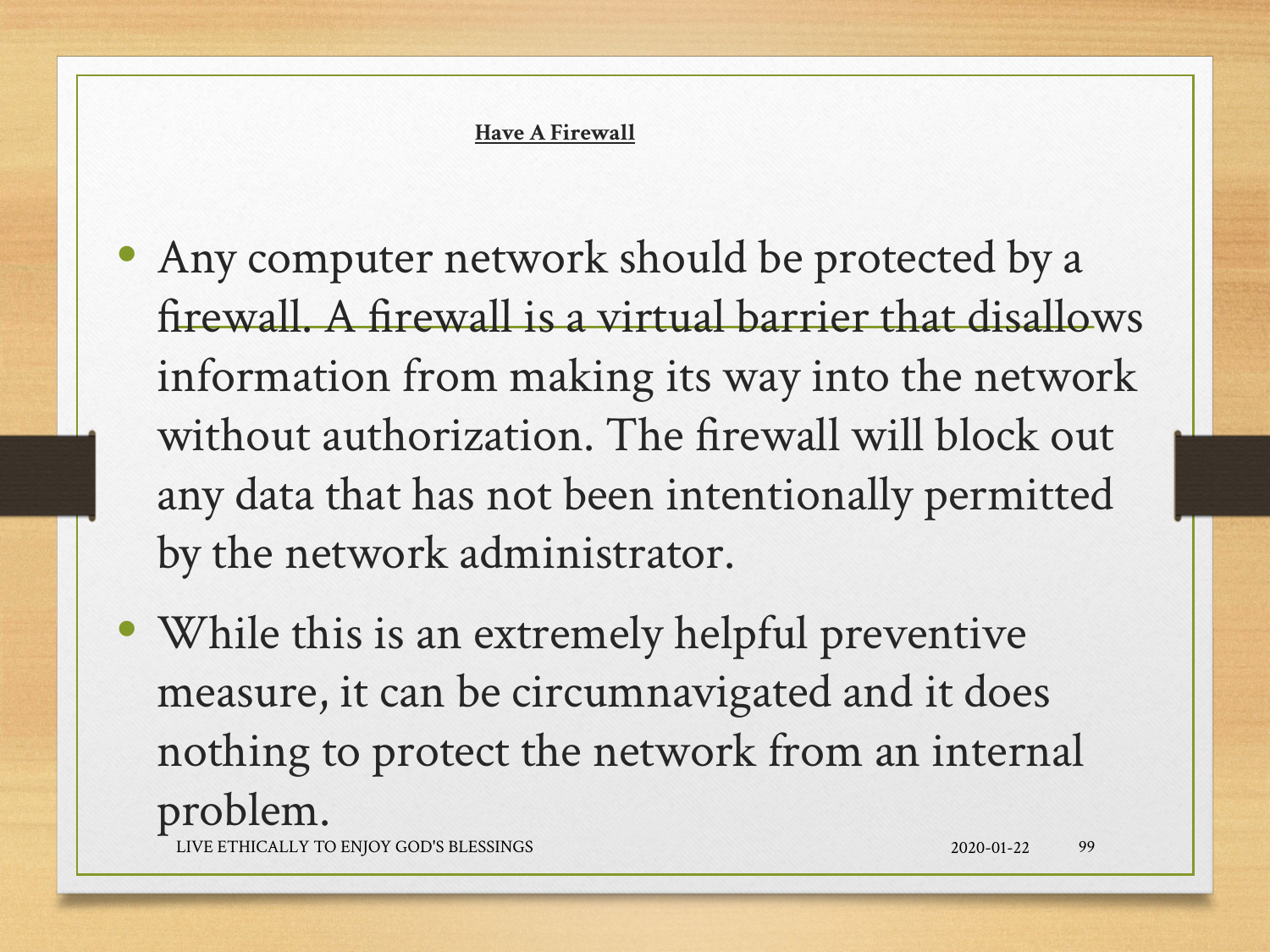

# Have A Firewall
Any computer network should be protected by a firewall. A firewall is a virtual barrier that disallows information from making its way into the network without authorization. The firewall will block out any data that has not been intentionally permitted by the network administrator.
While this is an extremely helpful preventive measure, it can be circumnavigated and it does nothing to protect the network from an internal problem.

LIVE ETHICALLY TO ENJOY GOD'S BLESSINGS
2020-01-22
99